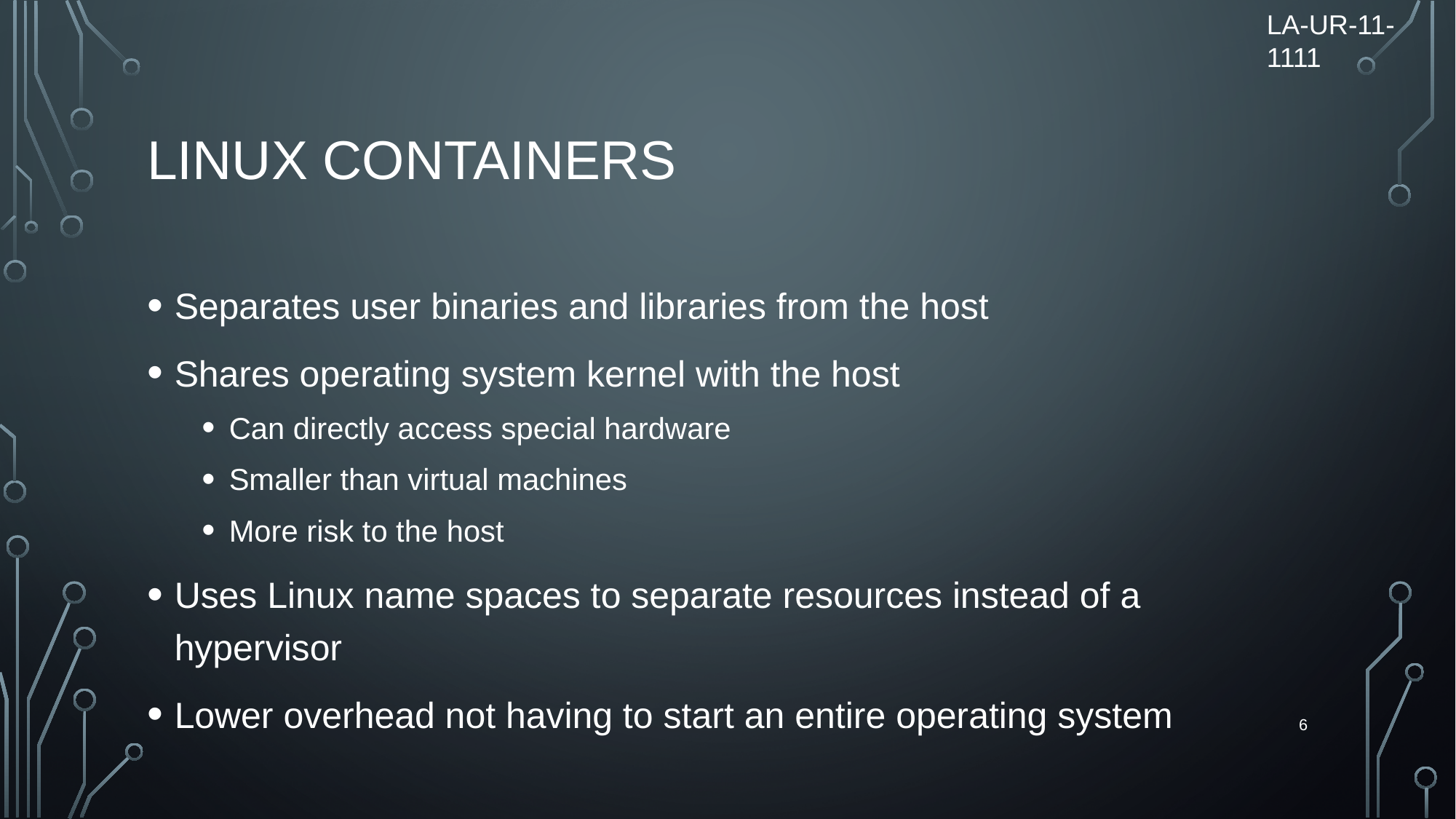

LA-UR-11-1111
# Linux containers
Separates user binaries and libraries from the host
Shares operating system kernel with the host
Can directly access special hardware
Smaller than virtual machines
More risk to the host
Uses Linux name spaces to separate resources instead of a hypervisor
Lower overhead not having to start an entire operating system
6